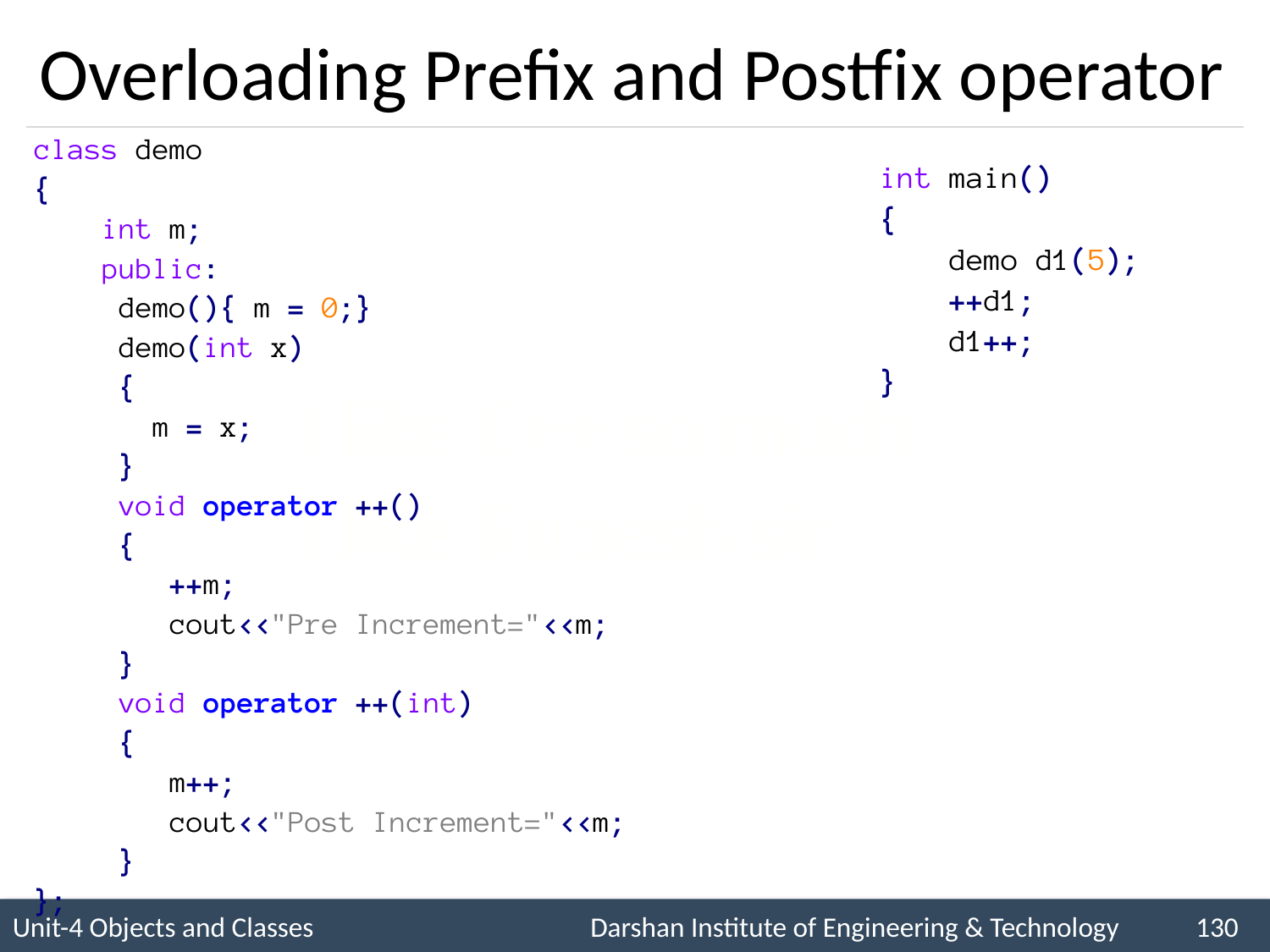

# Overloading Prefix and Postfix operator
class demo
{
    int m;
    public:
     demo(){ m = 0;}
     demo(int x)
     {
       m = x;
     }
     void operator ++()
     {
        ++m;
        cout<<"Pre Increment="<<m;
     }
     void operator ++(int)
     {
        m++;
        cout<<"Post Increment="<<m;
     }
};
int main()
{
    demo d1(5);
    ++d1;
    d1++;
}